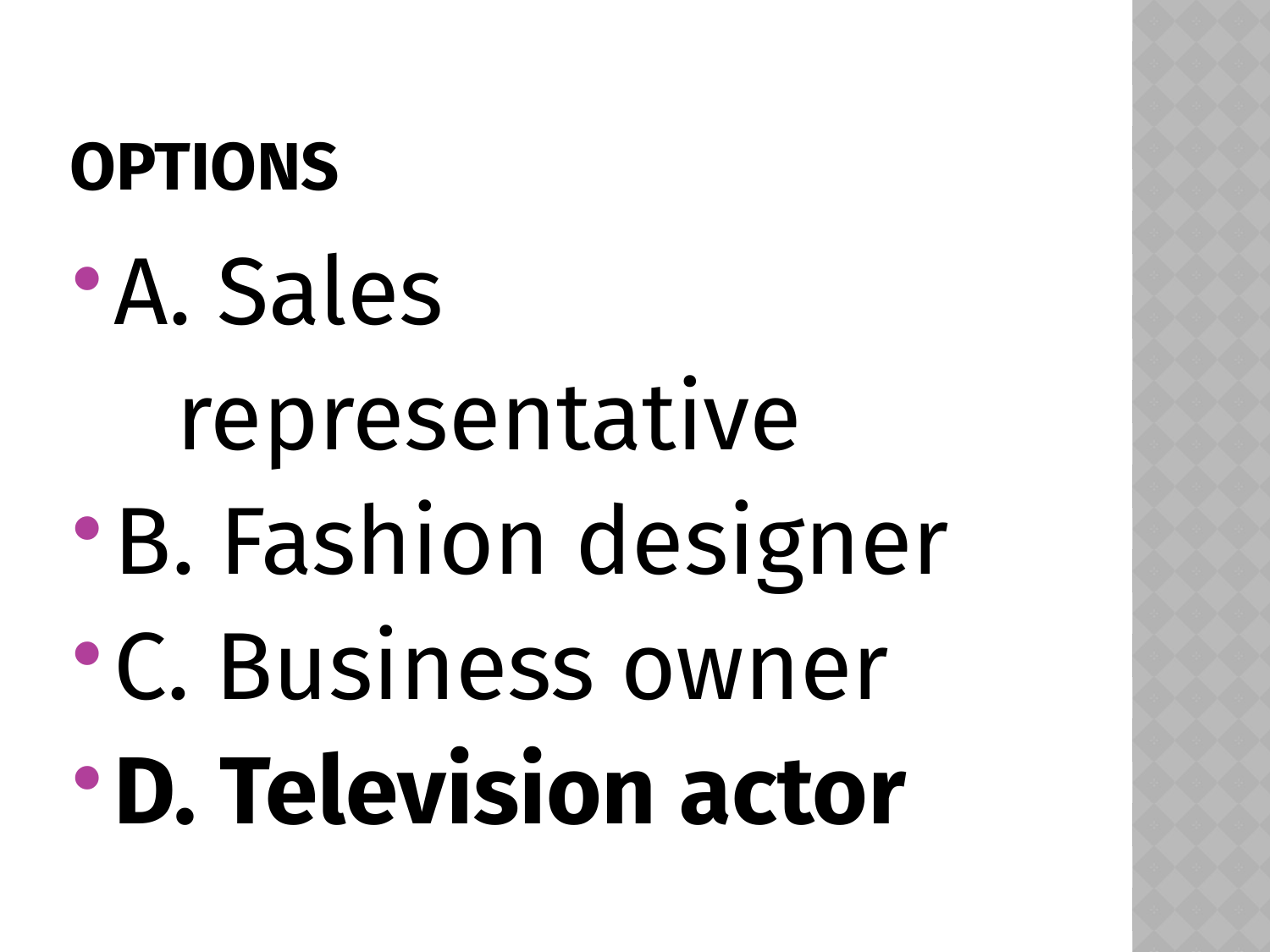

# OPTIONS
A. Sales
    representative
B. Fashion designer
C. Business owner
D. Television actor